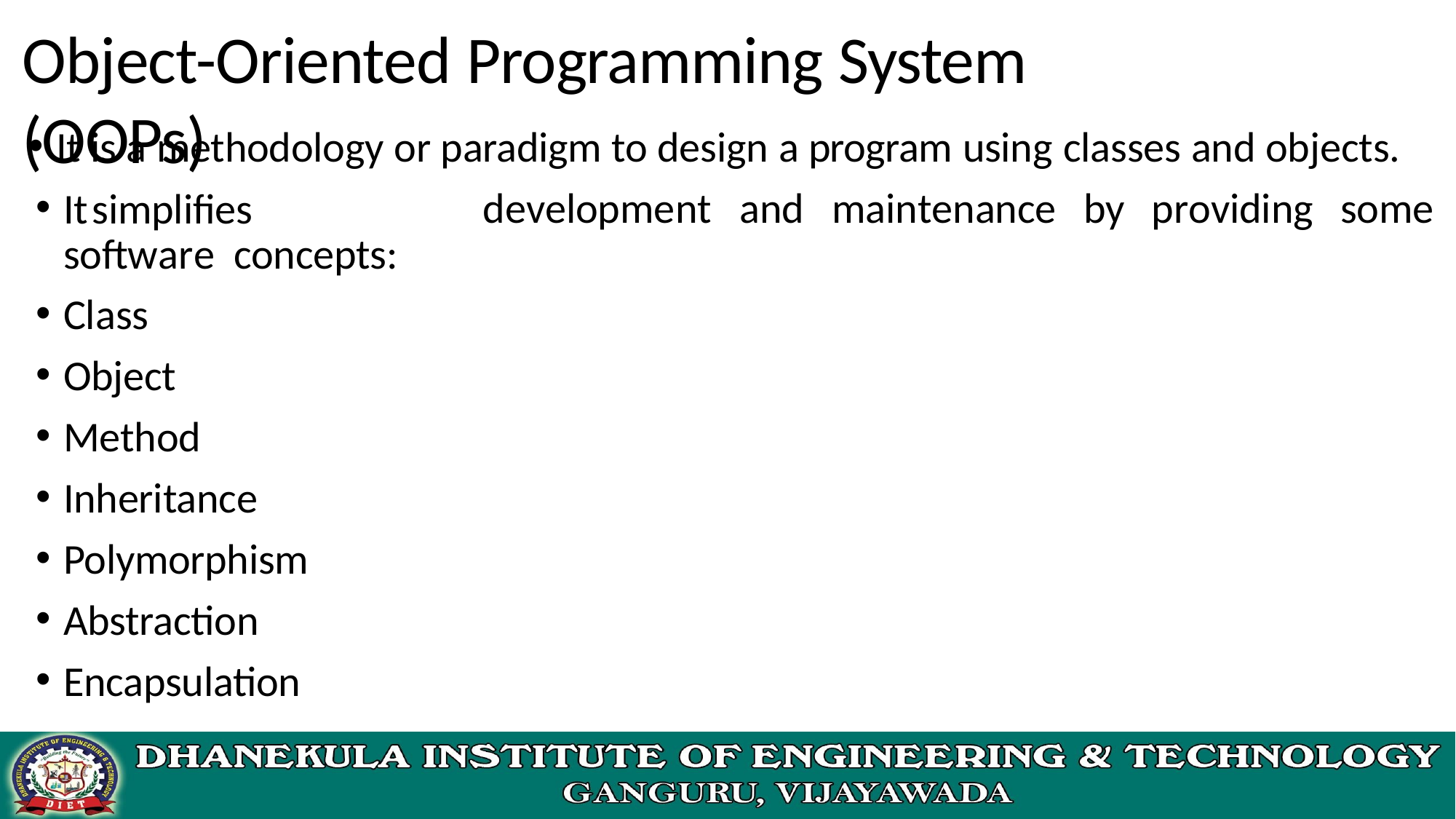

# Object-Oriented Programming System (OOPs)
It is a methodology or paradigm to design a program using classes and objects.
It	simplifies	software  concepts:
Class
Object
Method
Inheritance
Polymorphism
Abstraction
Encapsulation
development	and	maintenance	by	providing	some